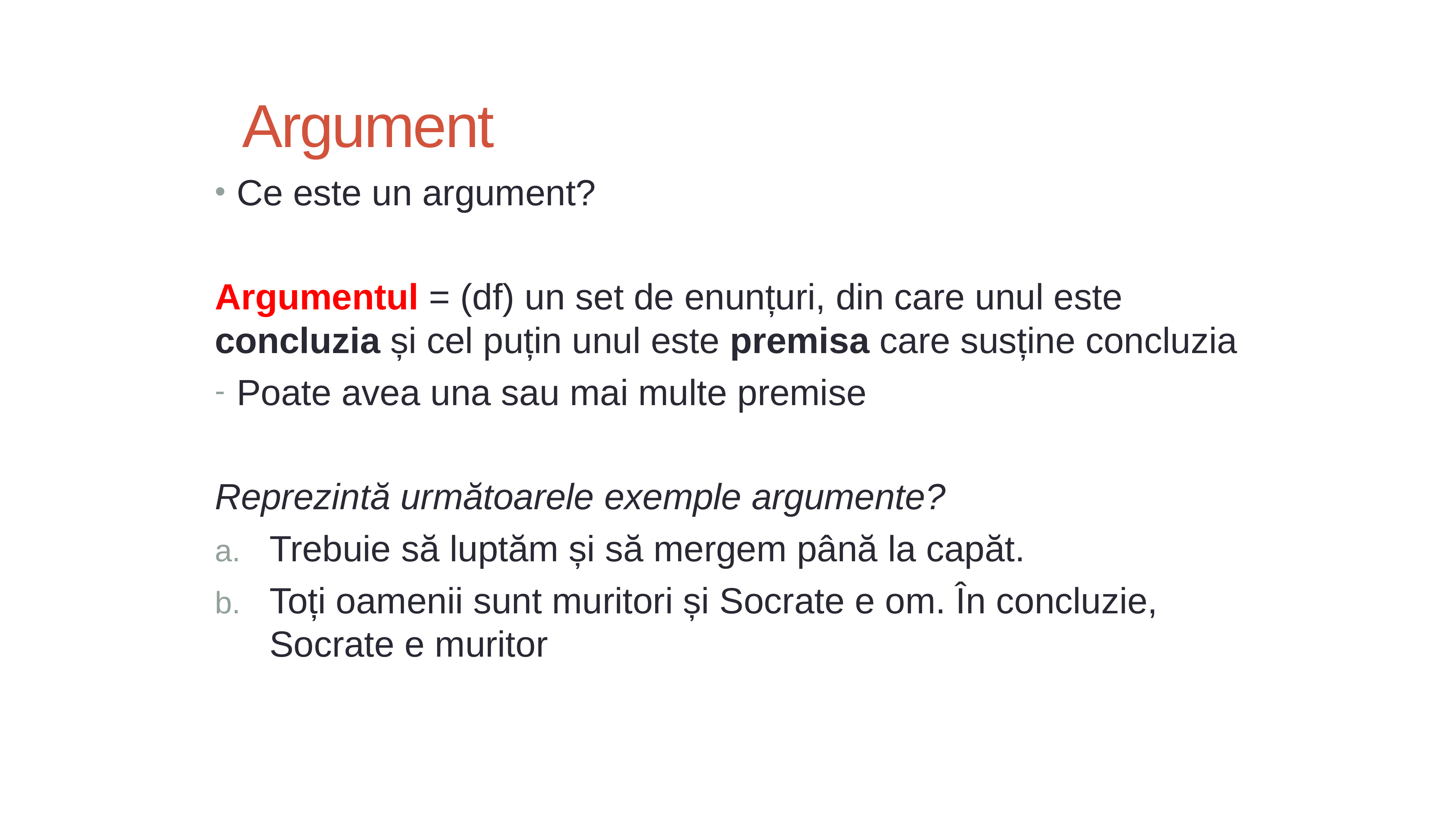

# Argument
Ce este un argument?

Argumentul = (df) un set de enunțuri, din care unul este concluzia și cel puțin unul este premisa care susține concluzia
Poate avea una sau mai multe premise

Reprezintă următoarele exemple argumente?
Trebuie să luptăm și să mergem până la capăt.
Toți oamenii sunt muritori și Socrate e om. În concluzie, Socrate e muritor